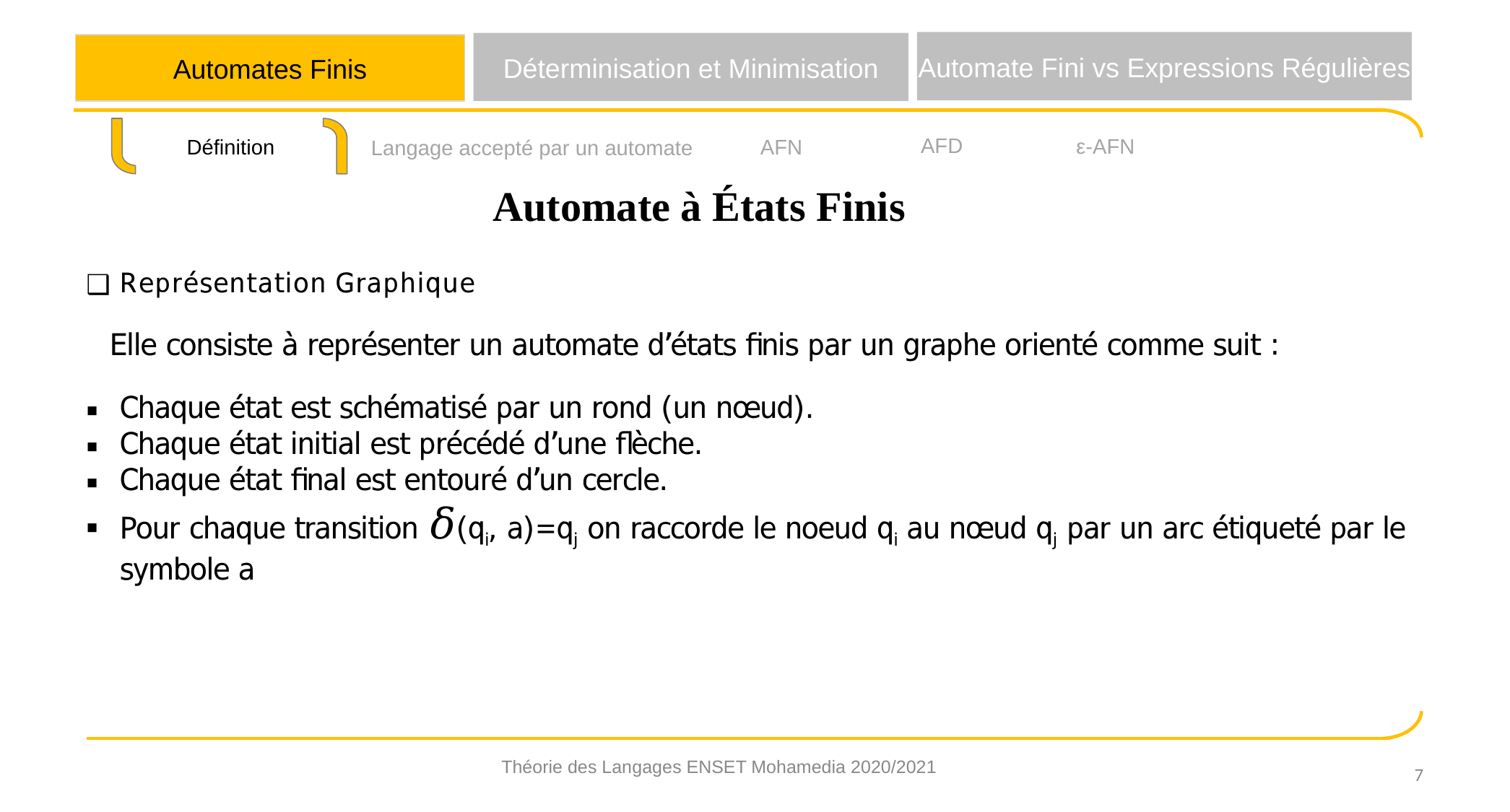

Automate Fini vs Expressions Régulières

Déterminisation et Minimisation

Automates Finis

AFD
ε-AFN
Définition
AFN
Langage accepté par un automate
Automate à États Finis
Représentation Graphique
   Elle consiste à représenter un automate d’états finis par un graphe orienté comme suit :
Chaque état est schématisé par un rond (un nœud).
Chaque état initial est précédé d’une flèche.
Chaque état final est entouré d’un cercle.
Pour chaque transition 𝛿(qi, a)=qj on raccorde le noeud qi au nœud qj par un arc étiqueté par le symbole a

Théorie des Langages ENSET Mohamedia 2020/2021
7